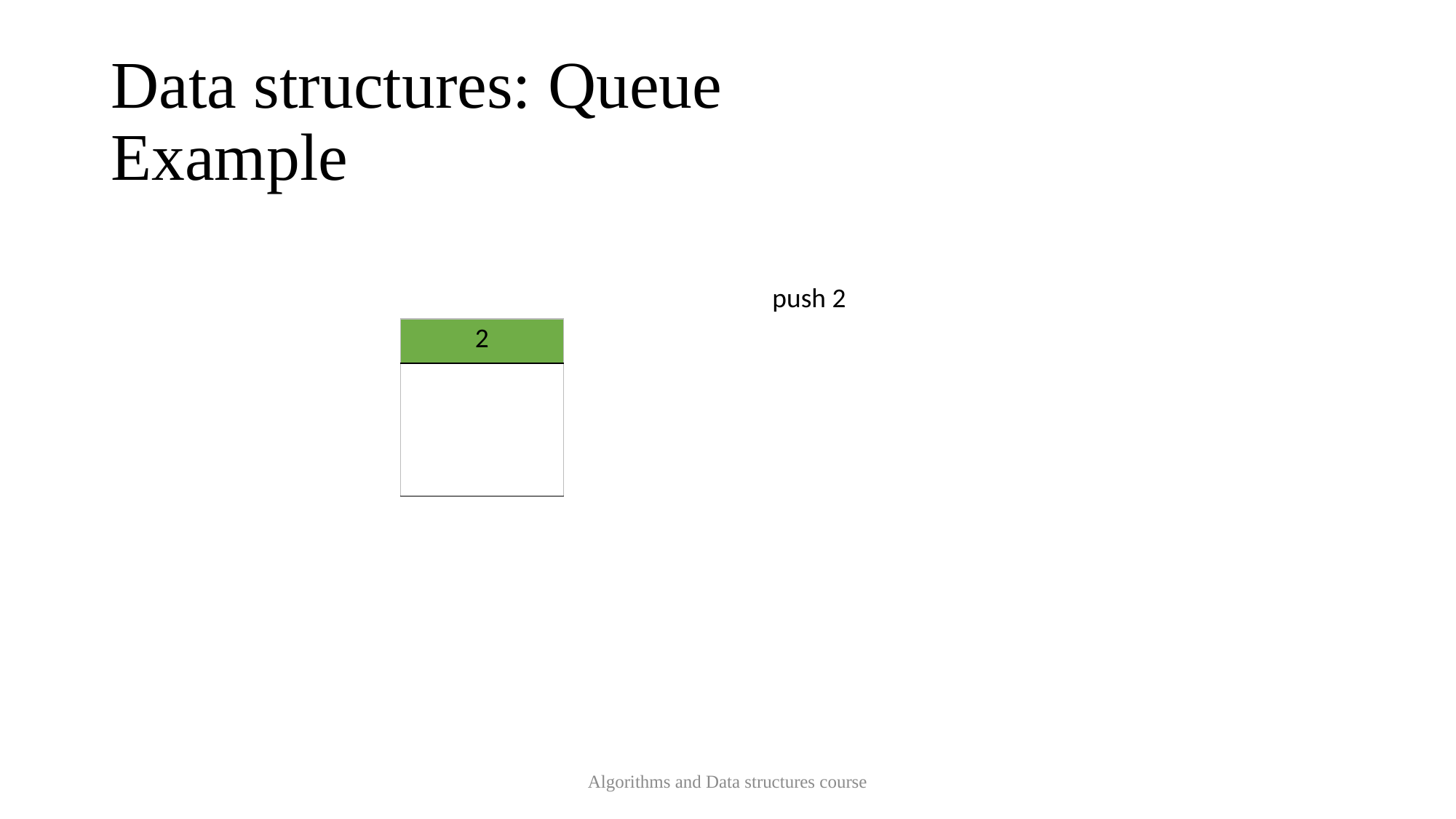

# Data structures: Queue Example
push 2
| 2 |
| --- |
|  |
|  |
|  |
Algorithms and Data structures course